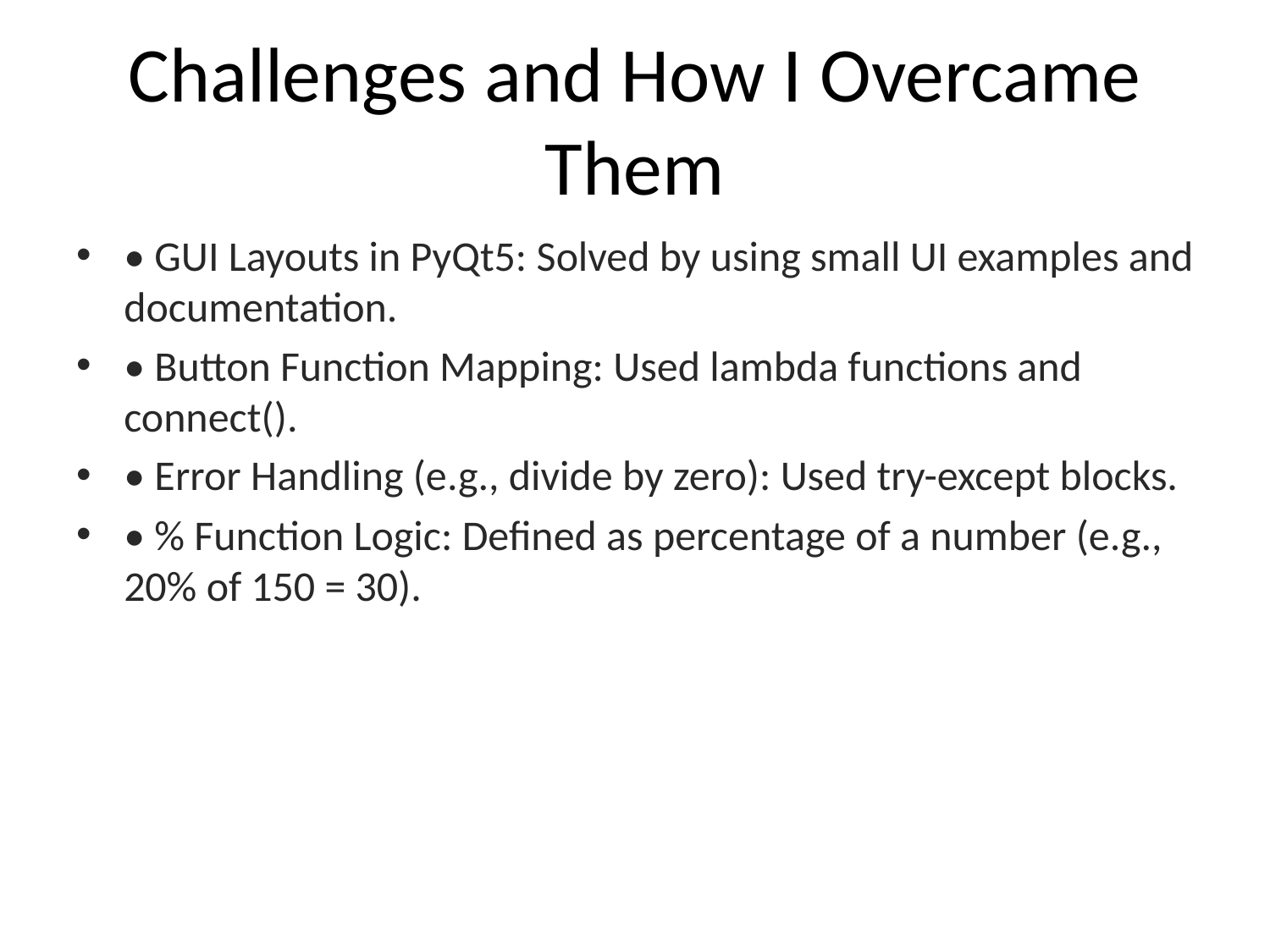

# Challenges and How I Overcame Them
• GUI Layouts in PyQt5: Solved by using small UI examples and documentation.
• Button Function Mapping: Used lambda functions and connect().
• Error Handling (e.g., divide by zero): Used try-except blocks.
• % Function Logic: Defined as percentage of a number (e.g., 20% of 150 = 30).